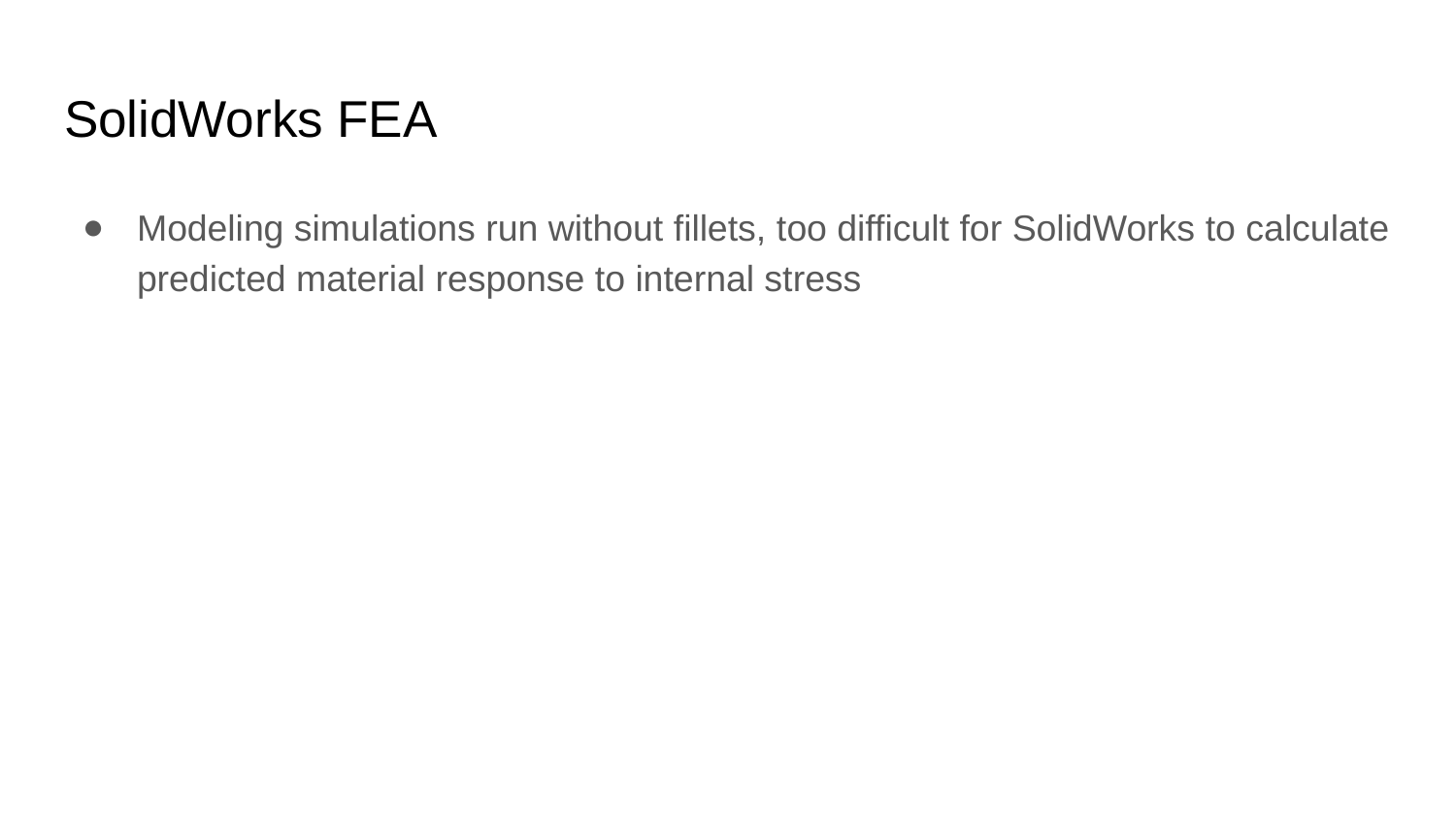

# SolidWorks FEA
Modeling simulations run without fillets, too difficult for SolidWorks to calculate predicted material response to internal stress